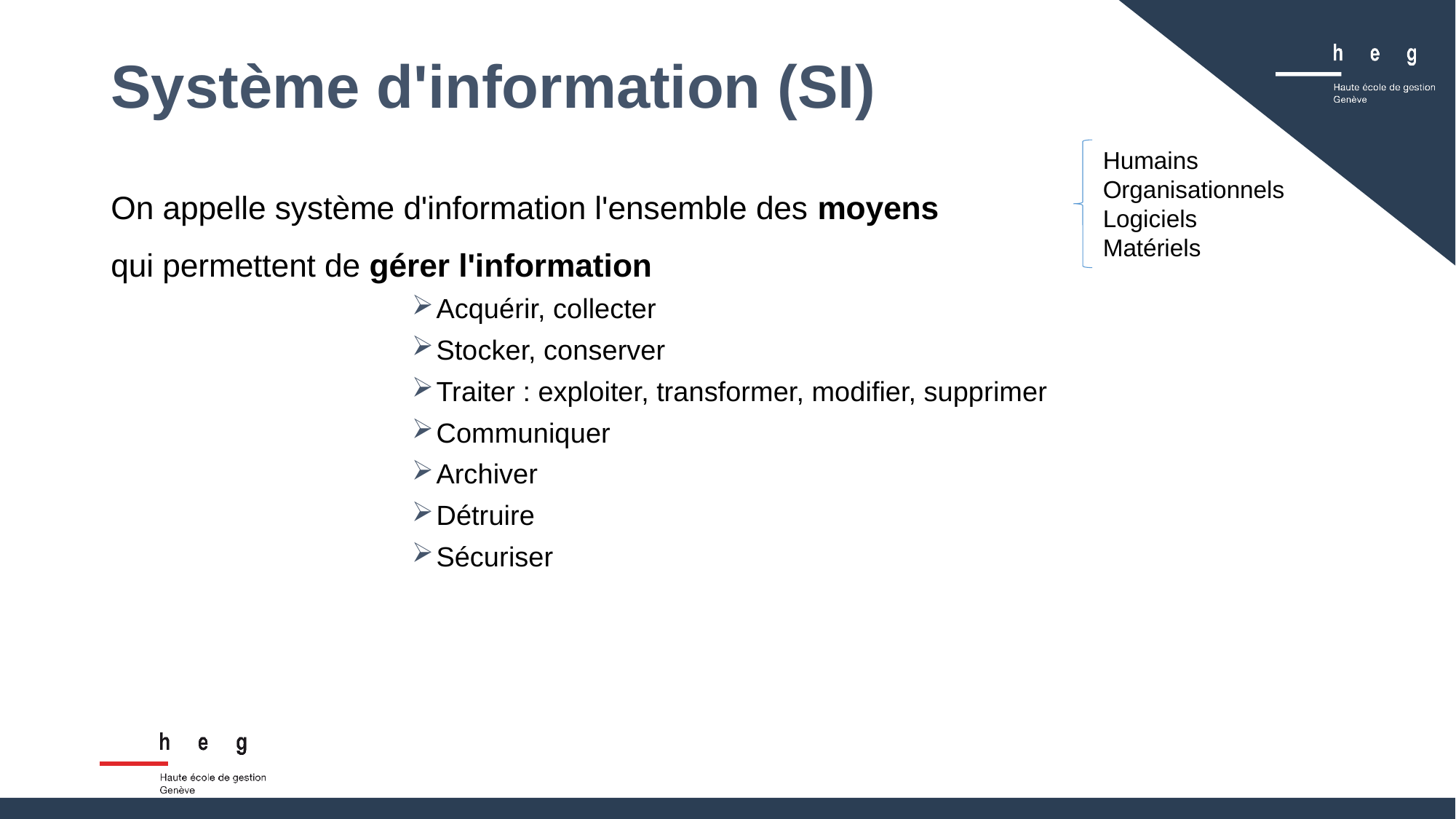

Système d'information (SI)

Humains
Organisationnels
Logiciels
Matériels
On appelle système d'information l'ensemble des moyens
qui permettent de gérer l'information
Acquérir, collecter
Stocker, conserver
Traiter : exploiter, transformer, modifier, supprimer
Communiquer
Archiver
Détruire
Sécuriser